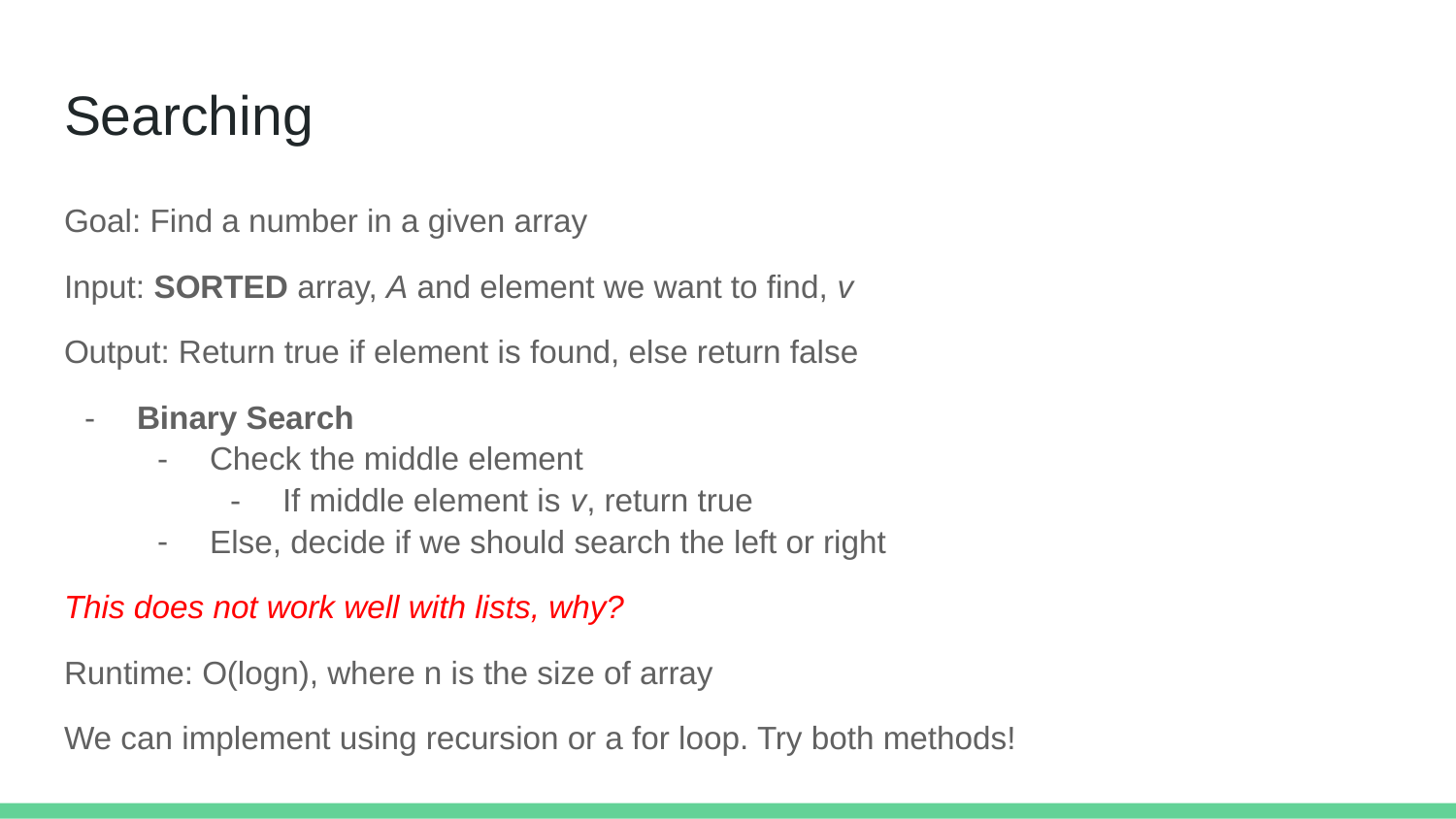

# Searching
Goal: Find a number in a given array
Input: SORTED array, A and element we want to find, v
Output: Return true if element is found, else return false
Binary Search
Check the middle element
If middle element is v, return true
Else, decide if we should search the left or right
This does not work well with lists, why?
Runtime: O(logn), where n is the size of array
We can implement using recursion or a for loop. Try both methods!